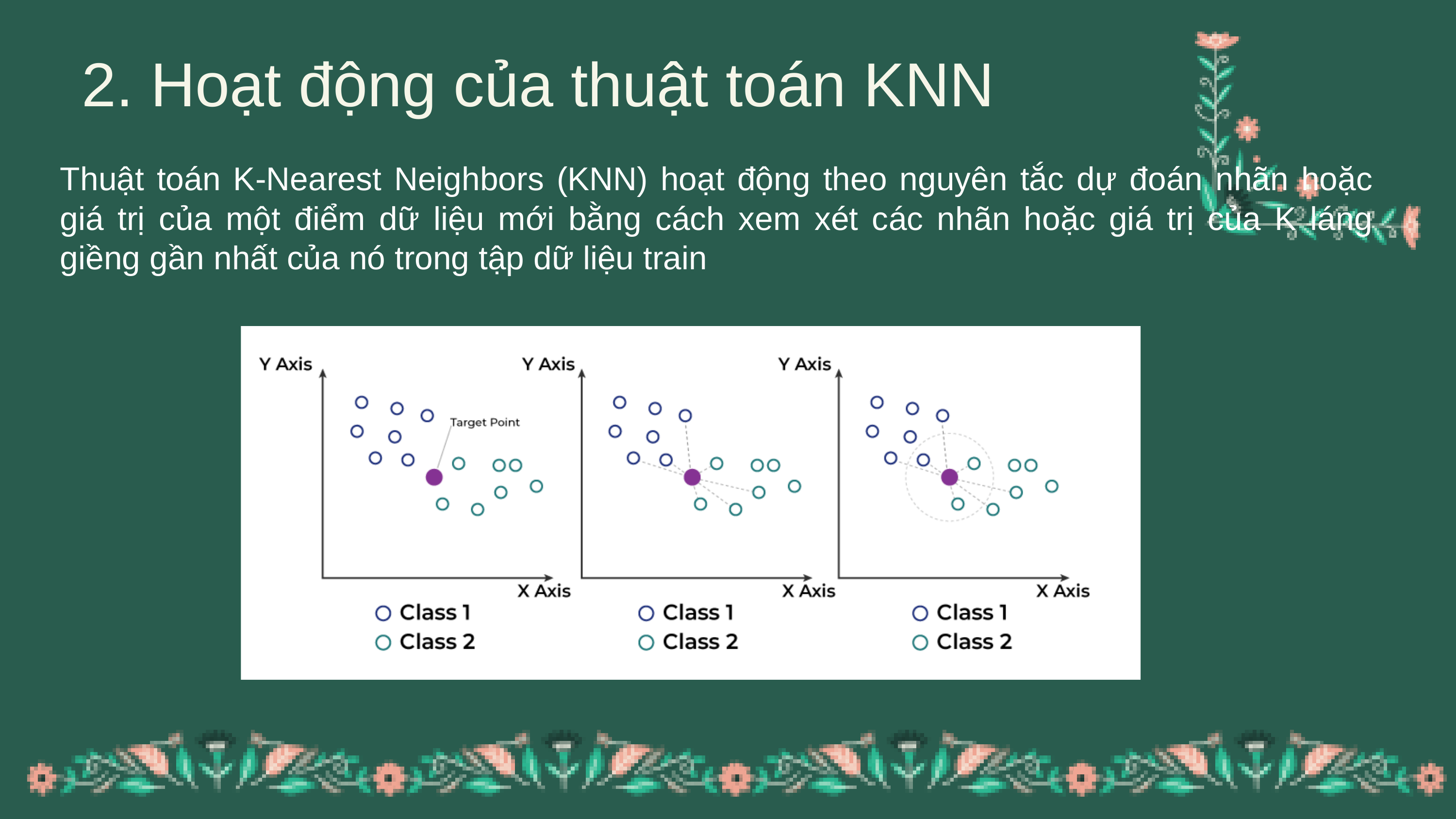

2. Hoạt động của thuật toán KNN
Thuật toán K-Nearest Neighbors (KNN) hoạt động theo nguyên tắc dự đoán nhãn hoặc giá trị của một điểm dữ liệu mới bằng cách xem xét các nhãn hoặc giá trị của K láng giềng gần nhất của nó trong tập dữ liệu train